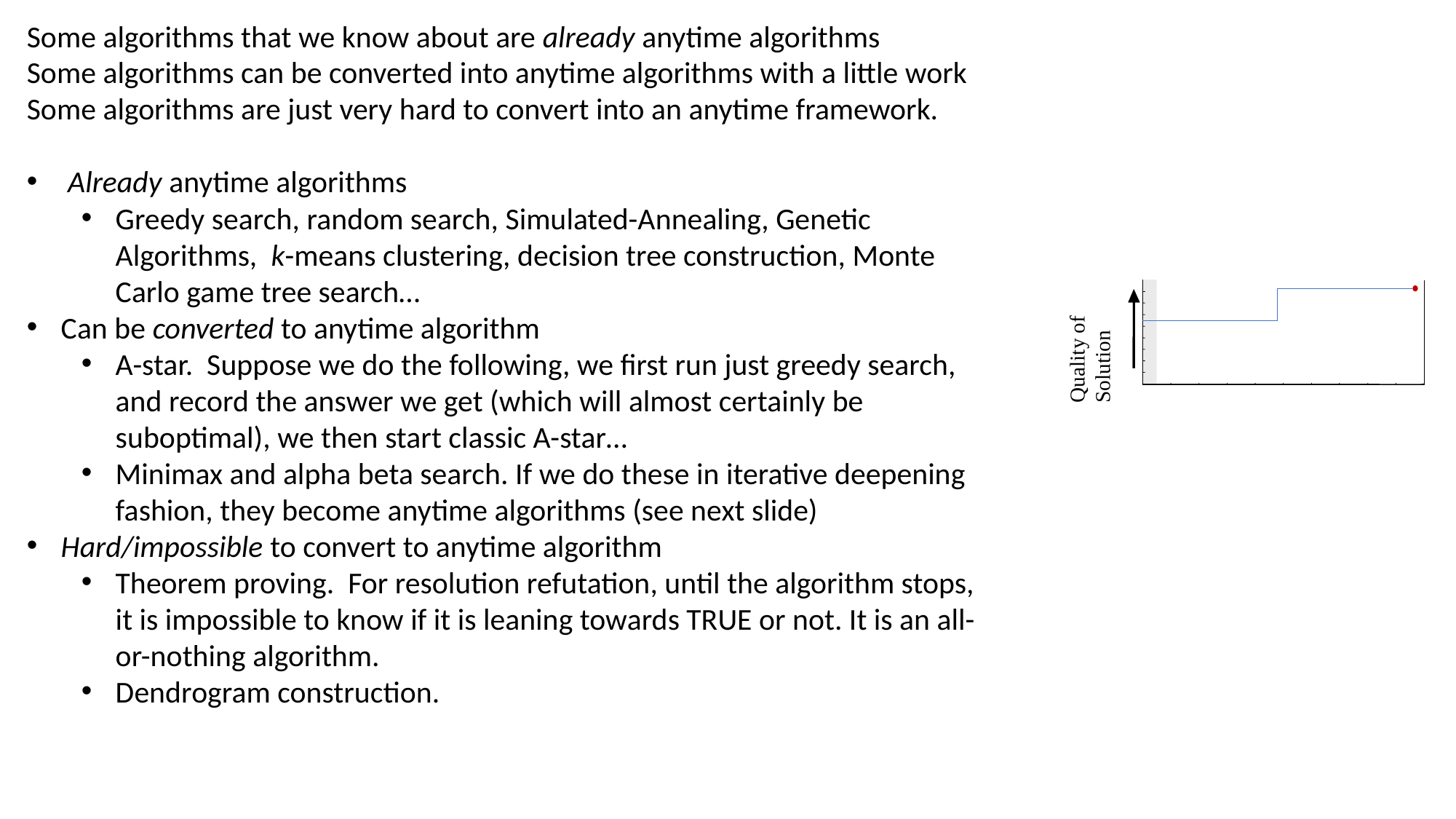

Some algorithms that we know about are already anytime algorithms
Some algorithms can be converted into anytime algorithms with a little work
Some algorithms are just very hard to convert into an anytime framework.

 Already anytime algorithms
Greedy search, random search, Simulated-Annealing, Genetic Algorithms,  k-means clustering, decision tree construction, Monte Carlo game tree search…
Can be converted to anytime algorithm
A-star.  Suppose we do the following, we first run just greedy search, and record the answer we get (which will almost certainly be suboptimal), we then start classic A-star…
Minimax and alpha beta search. If we do these in iterative deepening fashion, they become anytime algorithms (see next slide)
Hard/impossible to convert to anytime algorithm
Theorem proving.  For resolution refutation, until the algorithm stops, it is impossible to know if it is leaning towards TRUE or not. It is an all-or-nothing algorithm.
Dendrogram construction.

Quality of Solution